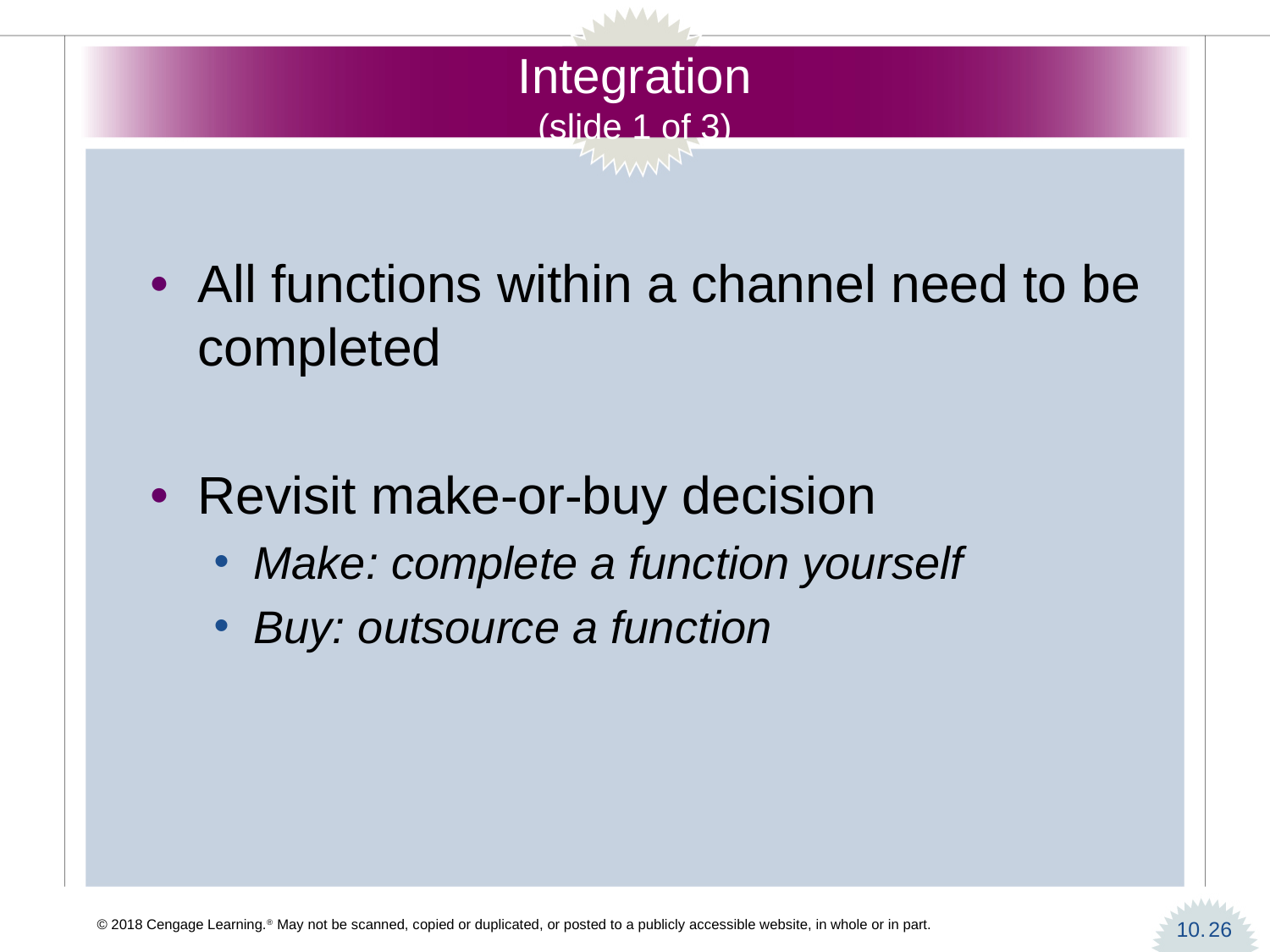

# Integration (slide 1 of 3)
All functions within a channel need to be completed

Revisit make-or-buy decision
Make: complete a function yourself
Buy: outsource a function